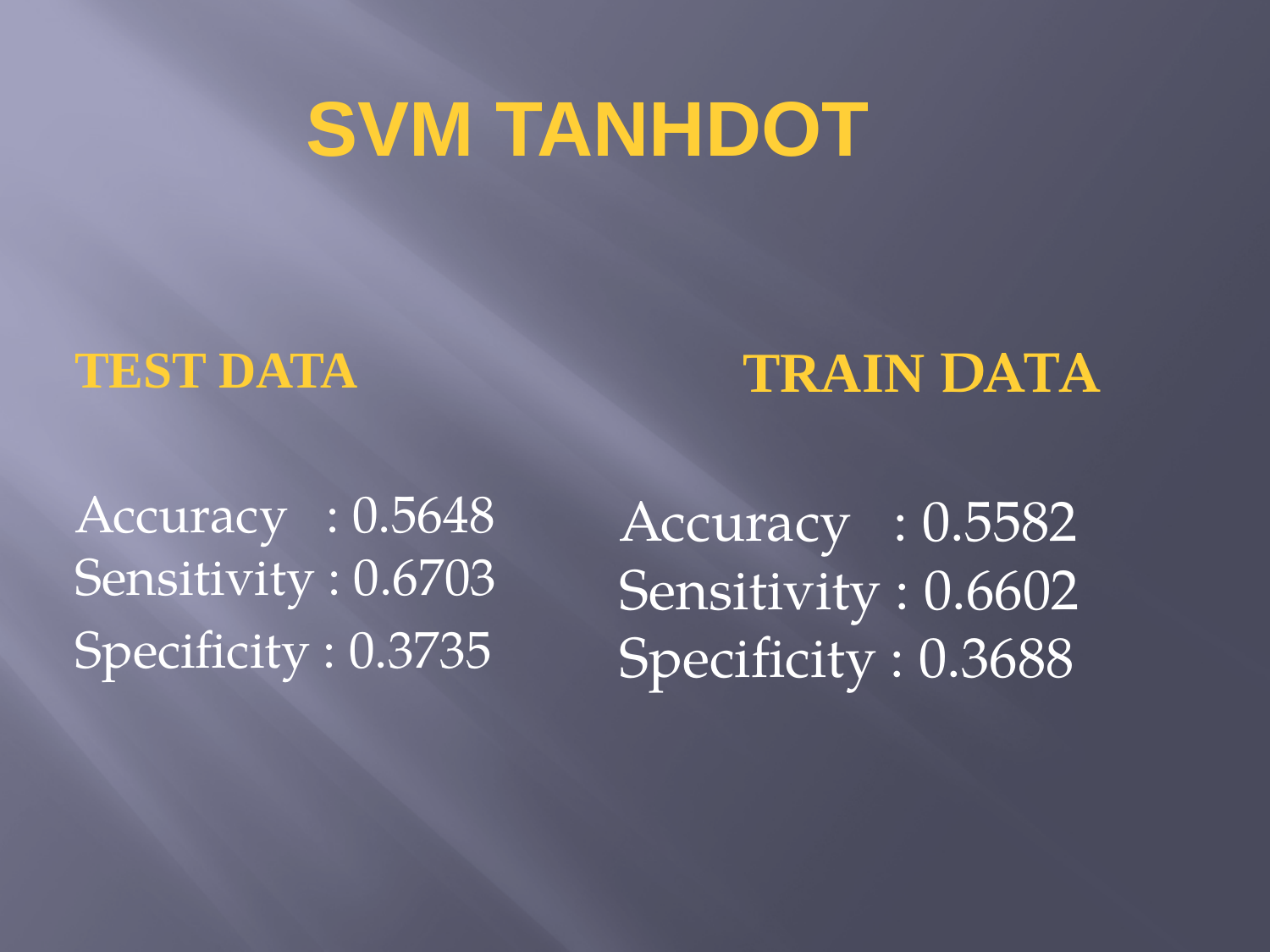

# SVM TANHDOT
TEST DATA

Accuracy   : 0.5648 Sensitivity : 0.6703
Specificity : 0.3735
TRAIN DATA

Accuracy   : 0.5582
Sensitivity : 0.6602
Specificity : 0.3688